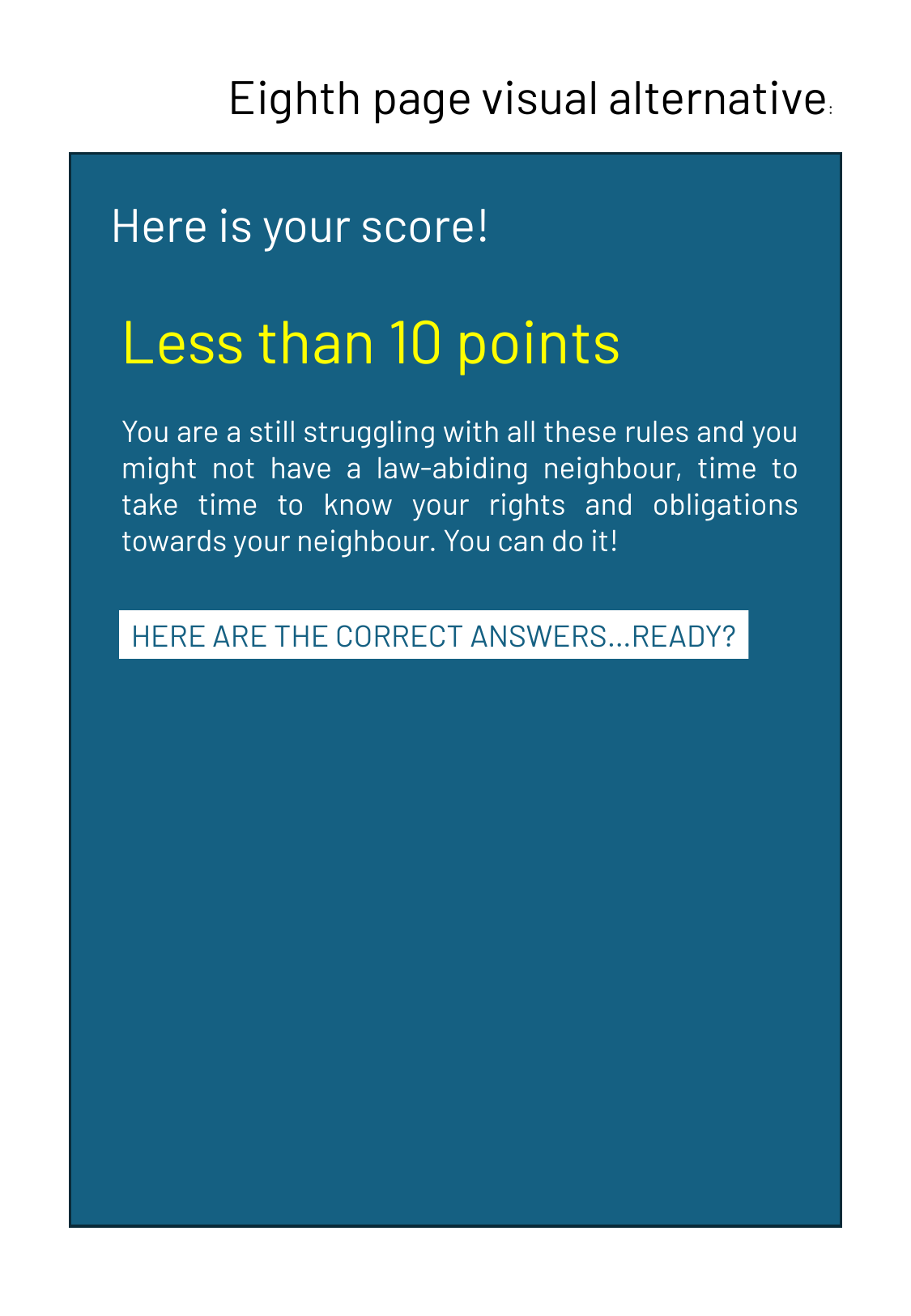

Eighth page visual alternative:

Here is your score!

Less than 10 points

You are a still struggling with all these rules and you might not have a law-abiding neighbour, time to take time to know your rights and obligations towards your neighbour. You can do it!
HERE ARE THE CORRECT ANSWERS…READY?